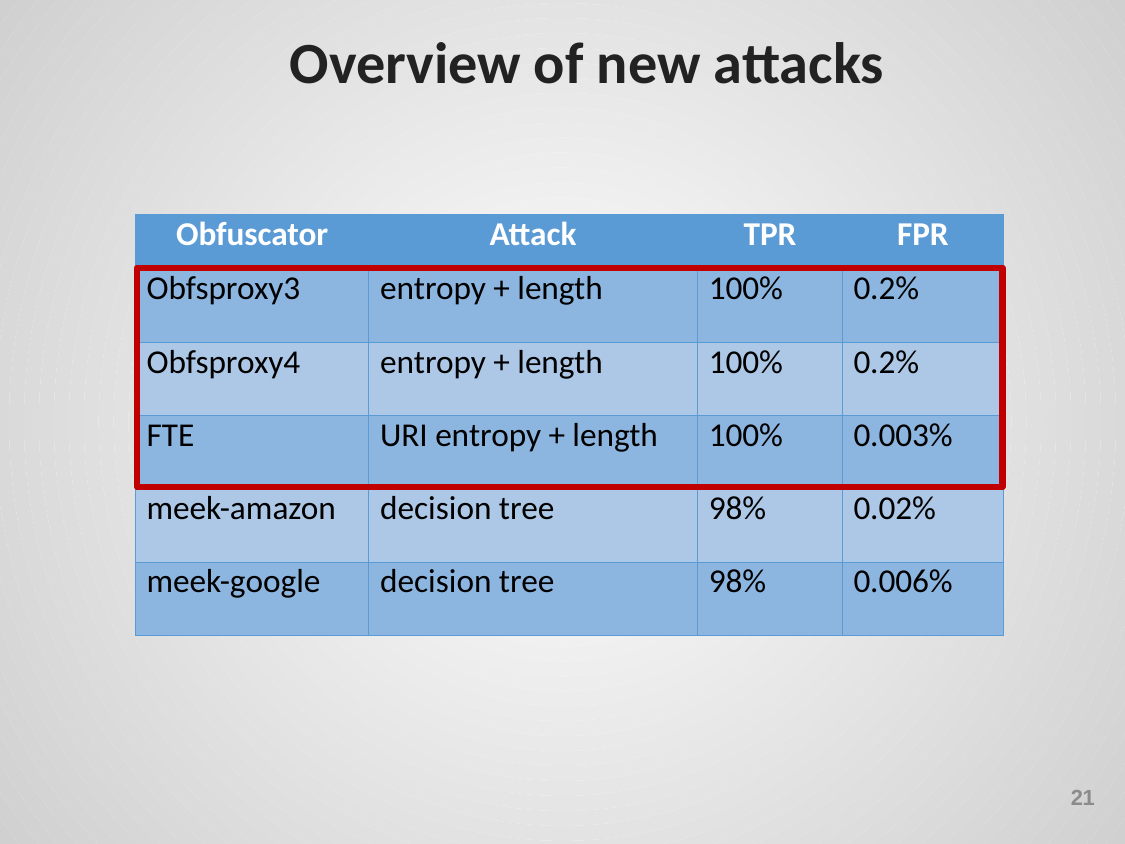

Overview of new attacks
| Obfuscator | Attack | TPR | FPR |
| --- | --- | --- | --- |
| Obfsproxy3 | entropy + length | 100% | 0.2% |
| Obfsproxy4 | entropy + length | 100% | 0.2% |
| FTE | URI entropy + length | 100% | 0.003% |
| meek-amazon | decision tree | 98% | 0.02% |
| meek-google | decision tree | 98% | 0.006% |

21